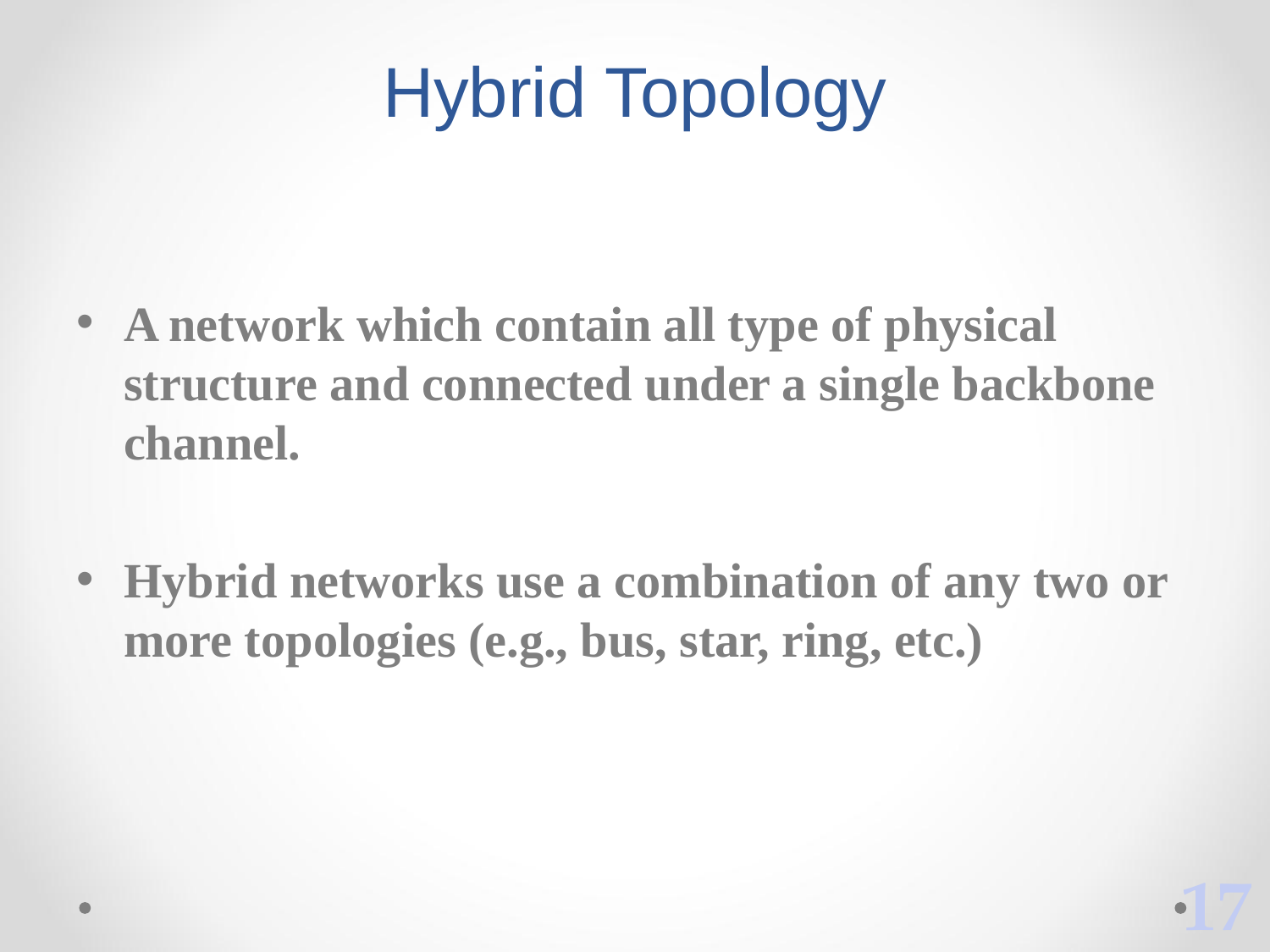

# Hybrid Topology
A network which contain all type of physical structure and connected under a single backbone channel.

Hybrid networks use a combination of any two or more topologies (e.g., bus, star, ring, etc.)

17